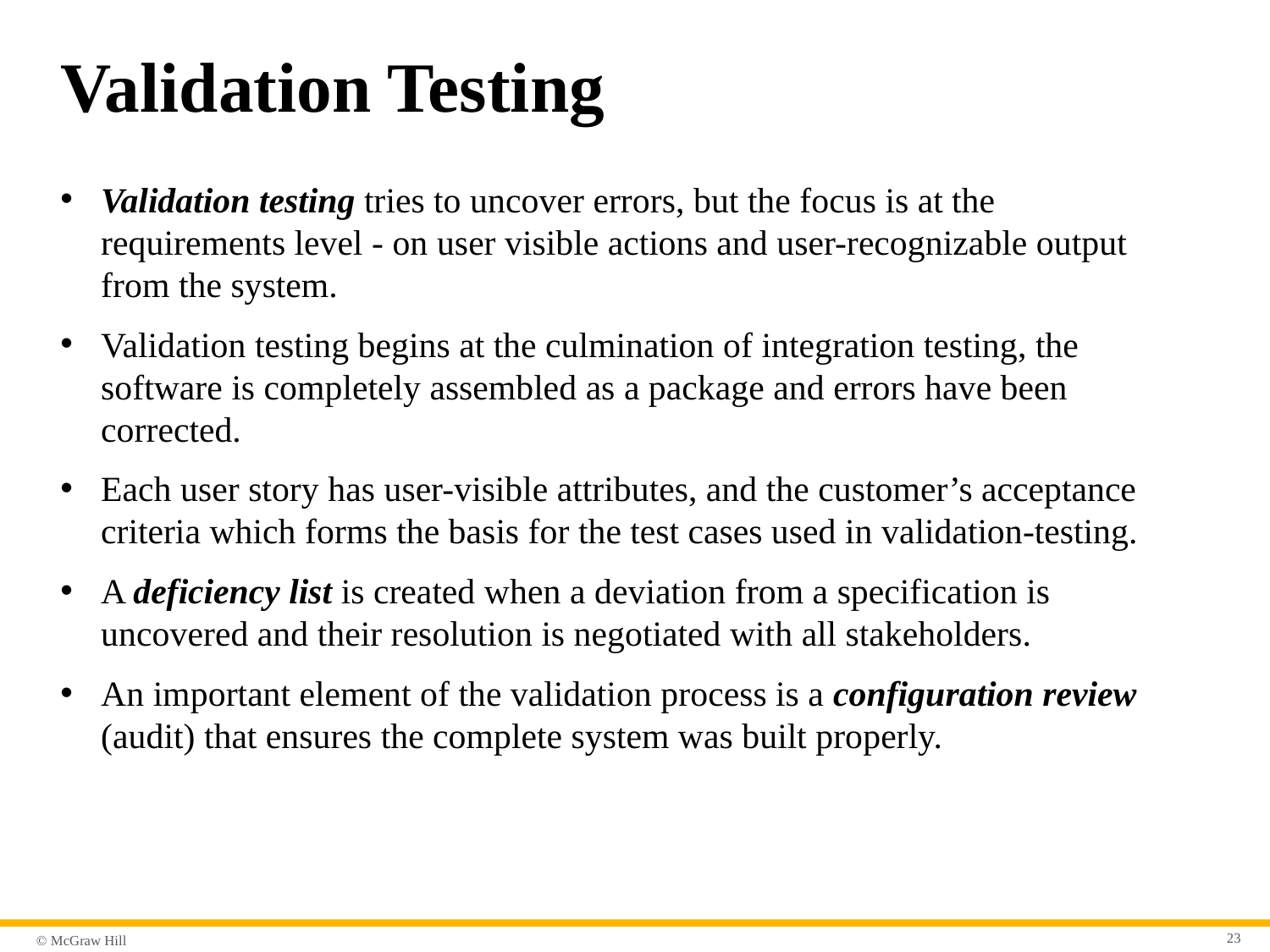

# Validation Testing
Validation testing tries to uncover errors, but the focus is at the requirements level - on user visible actions and user-recognizable output from the system.
Validation testing begins at the culmination of integration testing, the software is completely assembled as a package and errors have been corrected.
Each user story has user-visible attributes, and the customer’s acceptance criteria which forms the basis for the test cases used in validation-testing.
A deficiency list is created when a deviation from a specification is uncovered and their resolution is negotiated with all stakeholders.
An important element of the validation process is a configuration review (audit) that ensures the complete system was built properly.
23